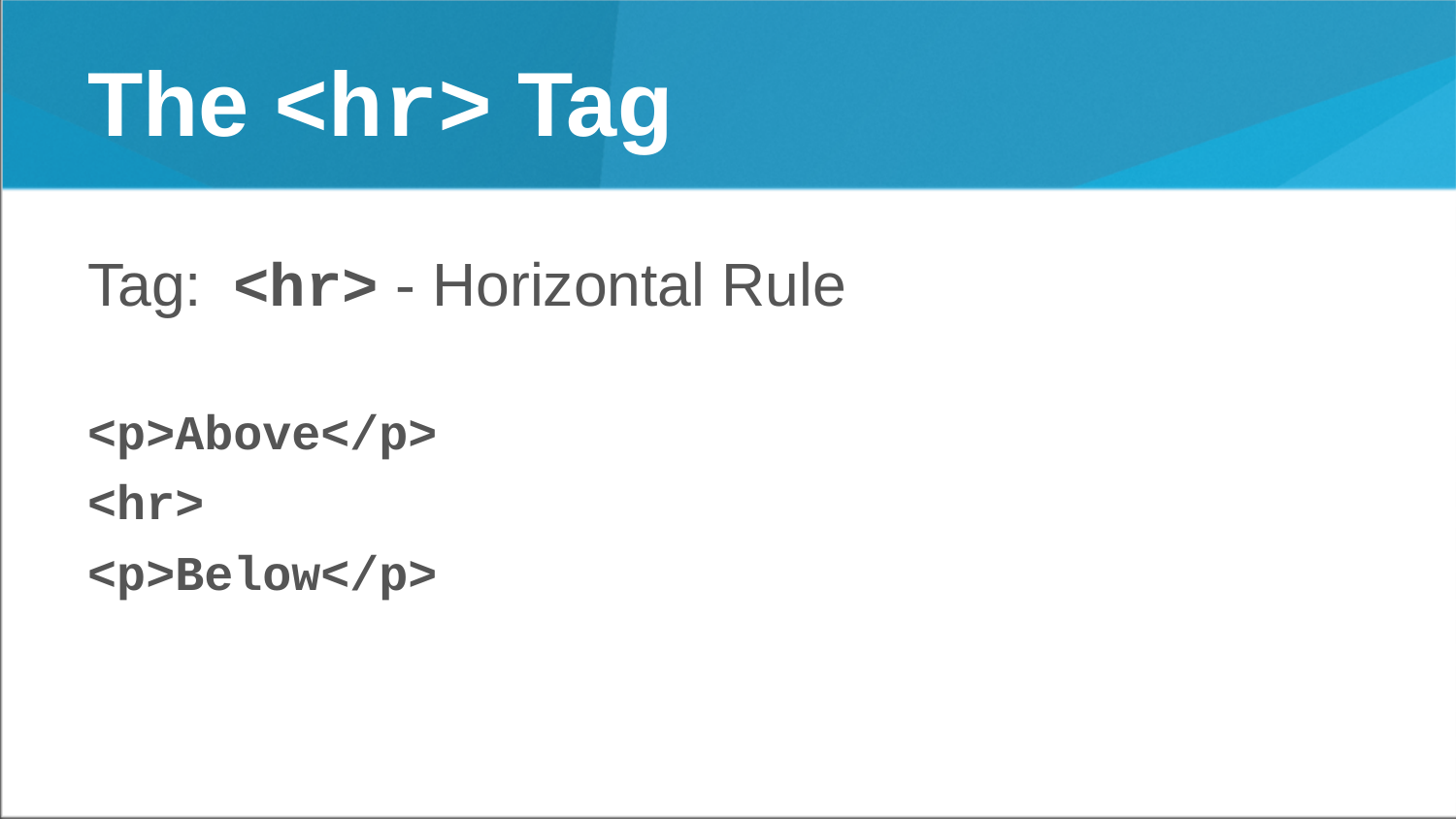

# The <hr> Tag
Tag:	<hr> - Horizontal Rule

<p>Above</p>
<hr>
<p>Below</p>